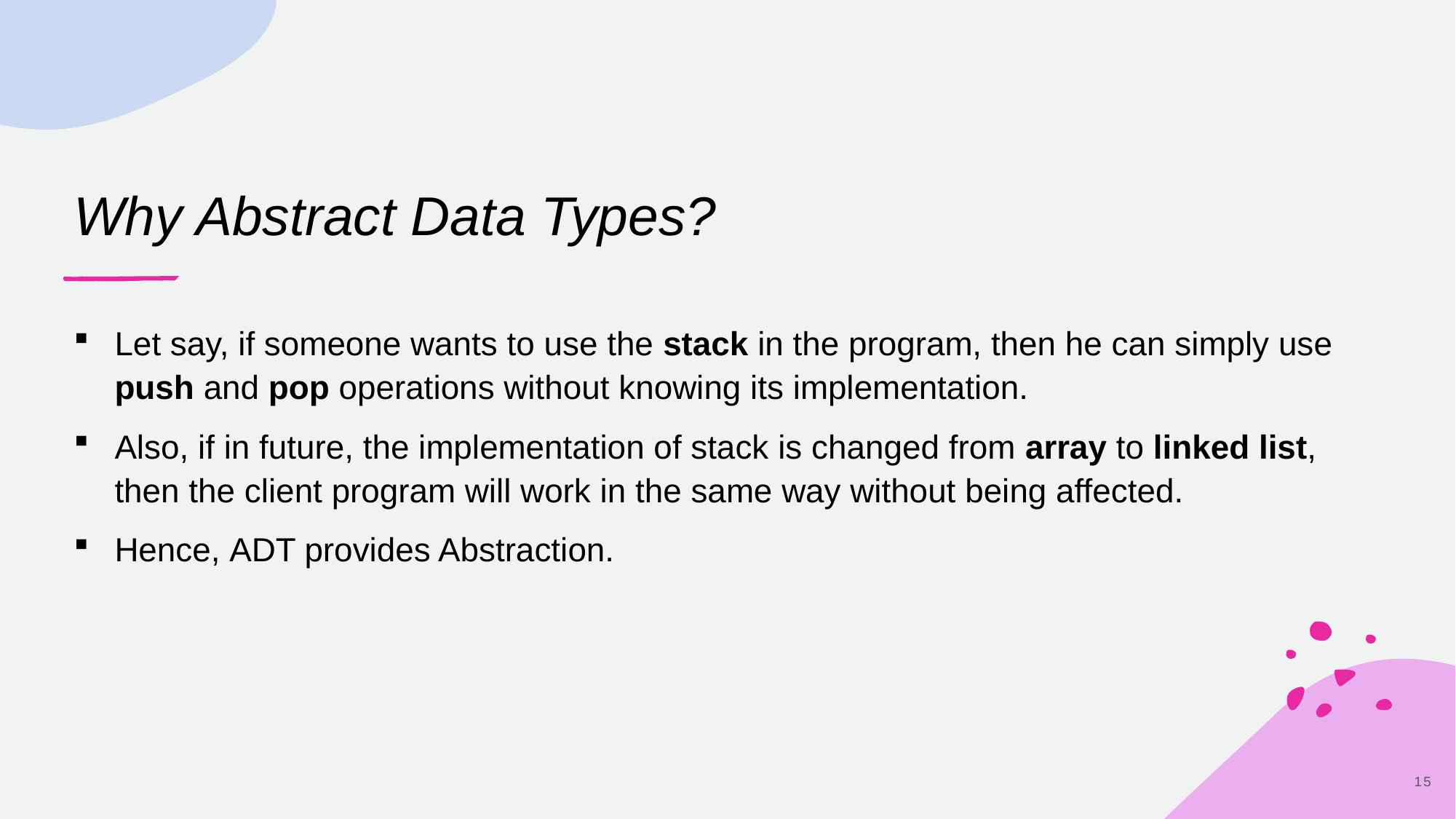

# Why Abstract Data Types?
Let say, if someone wants to use the stack in the program, then he can simply use push and pop operations without knowing its implementation.
Also, if in future, the implementation of stack is changed from array to linked list, then the client program will work in the same way without being affected.
Hence, ADT provides Abstraction.
15